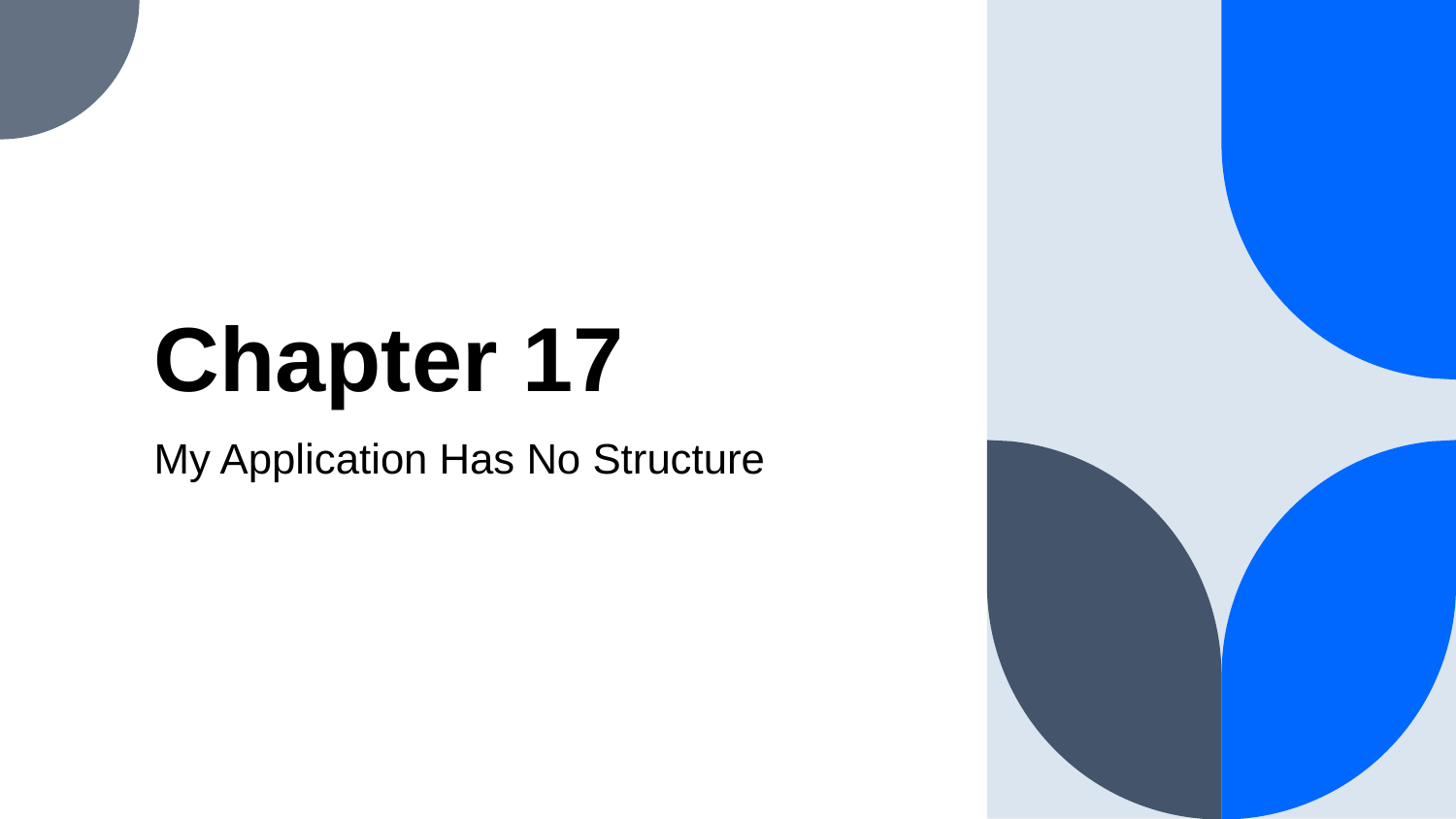

# Chapter 17
My Application Has No Structure